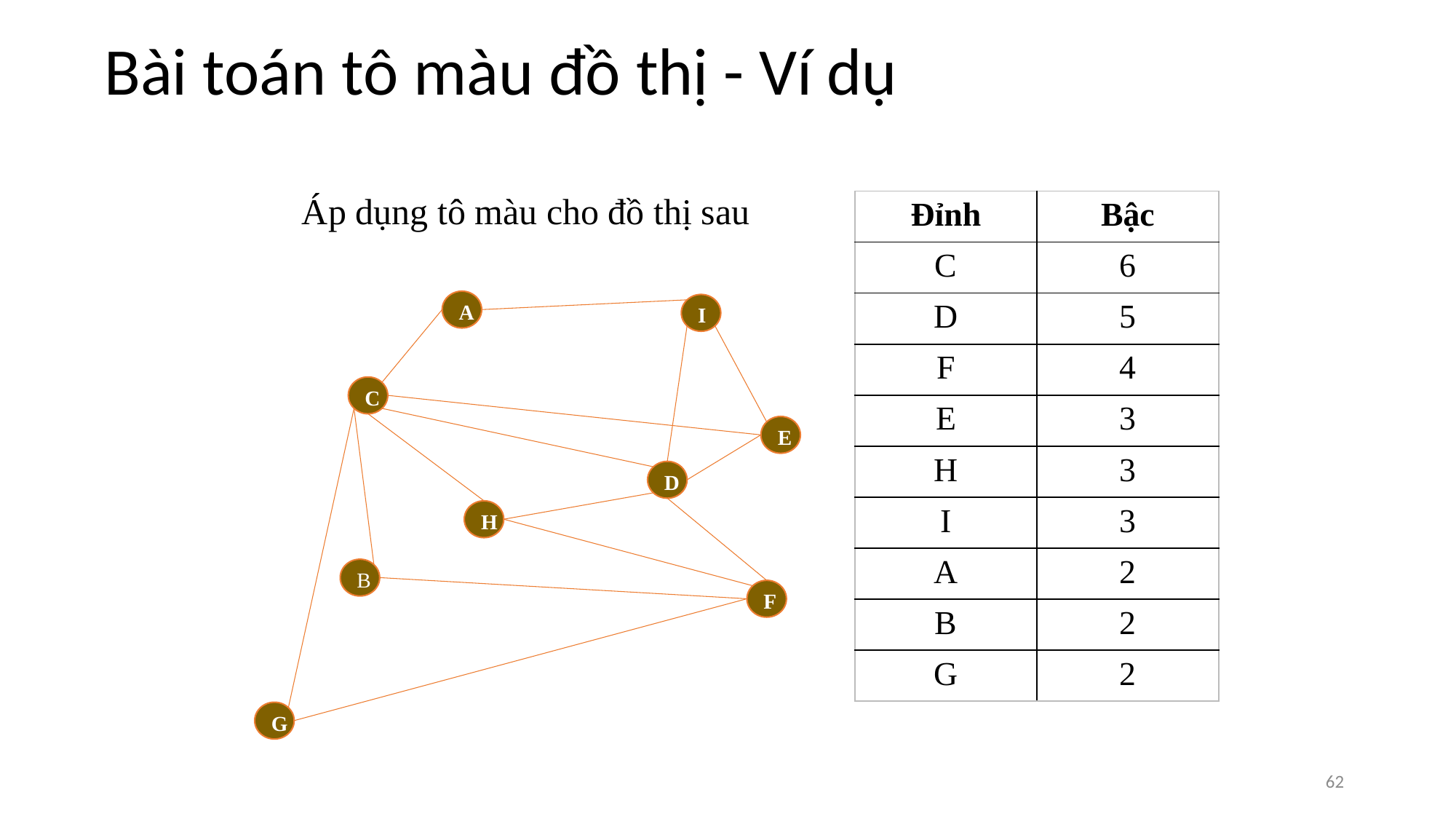

# Bài toán tô màu đồ thị - Ví dụ
Áp dụng tô màu cho đồ thị sau
| Đỉnh | Bậc |
| --- | --- |
| C | 6 |
| D | 5 |
| F | 4 |
| E | 3 |
| H | 3 |
| I | 3 |
| A | 2 |
| B | 2 |
| G | 2 |
A
I
C
E
D
H
B
F
G
62